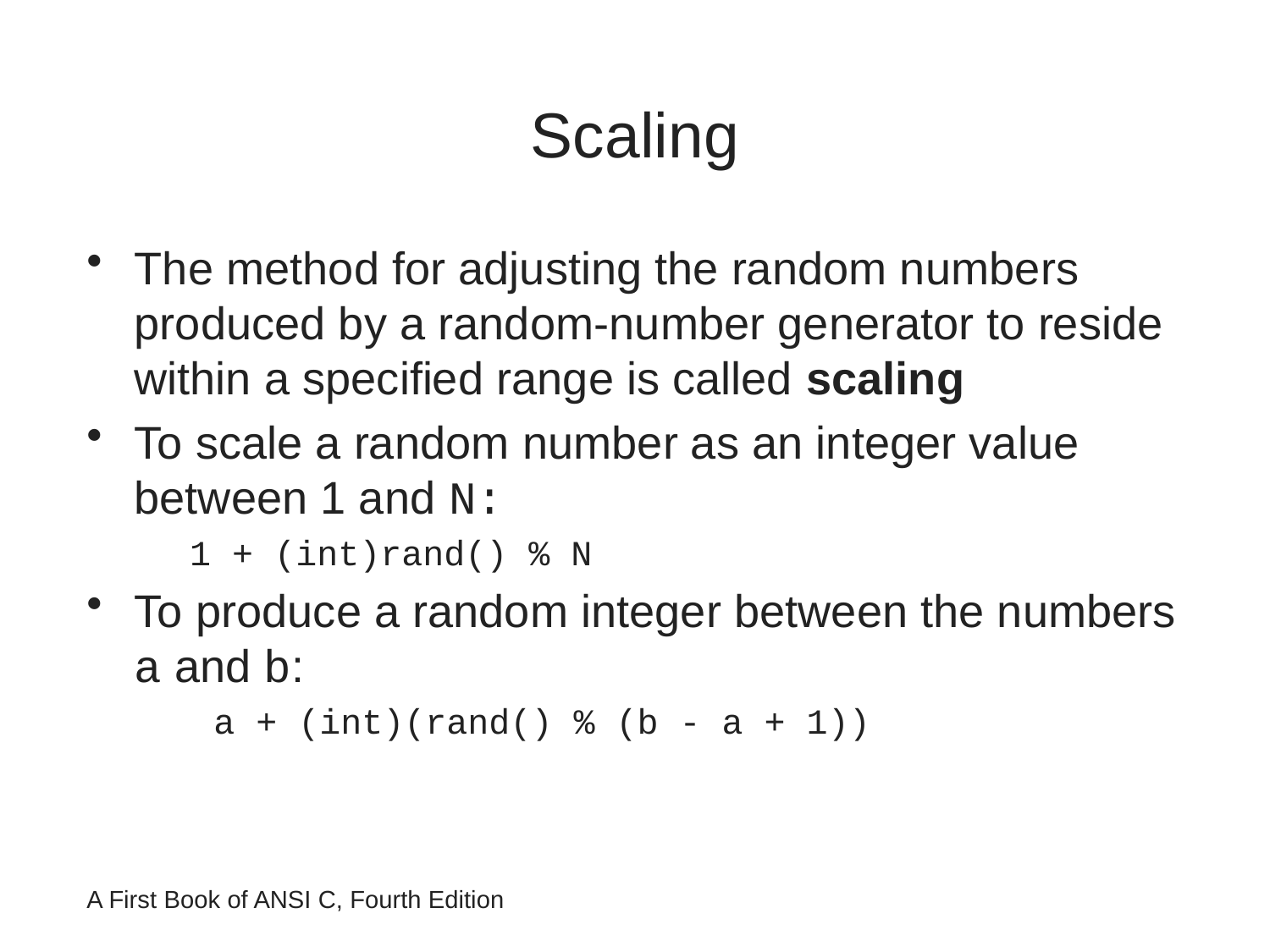

# Scaling
The method for adjusting the random numbers produced by a random-number generator to reside within a specified range is called scaling
To scale a random number as an integer value between 1 and N:
	1 + (int)rand() % N
To produce a random integer between the numbers a and b:
a + (int)(rand() % (b - a + 1))
A First Book of ANSI C, Fourth Edition
43